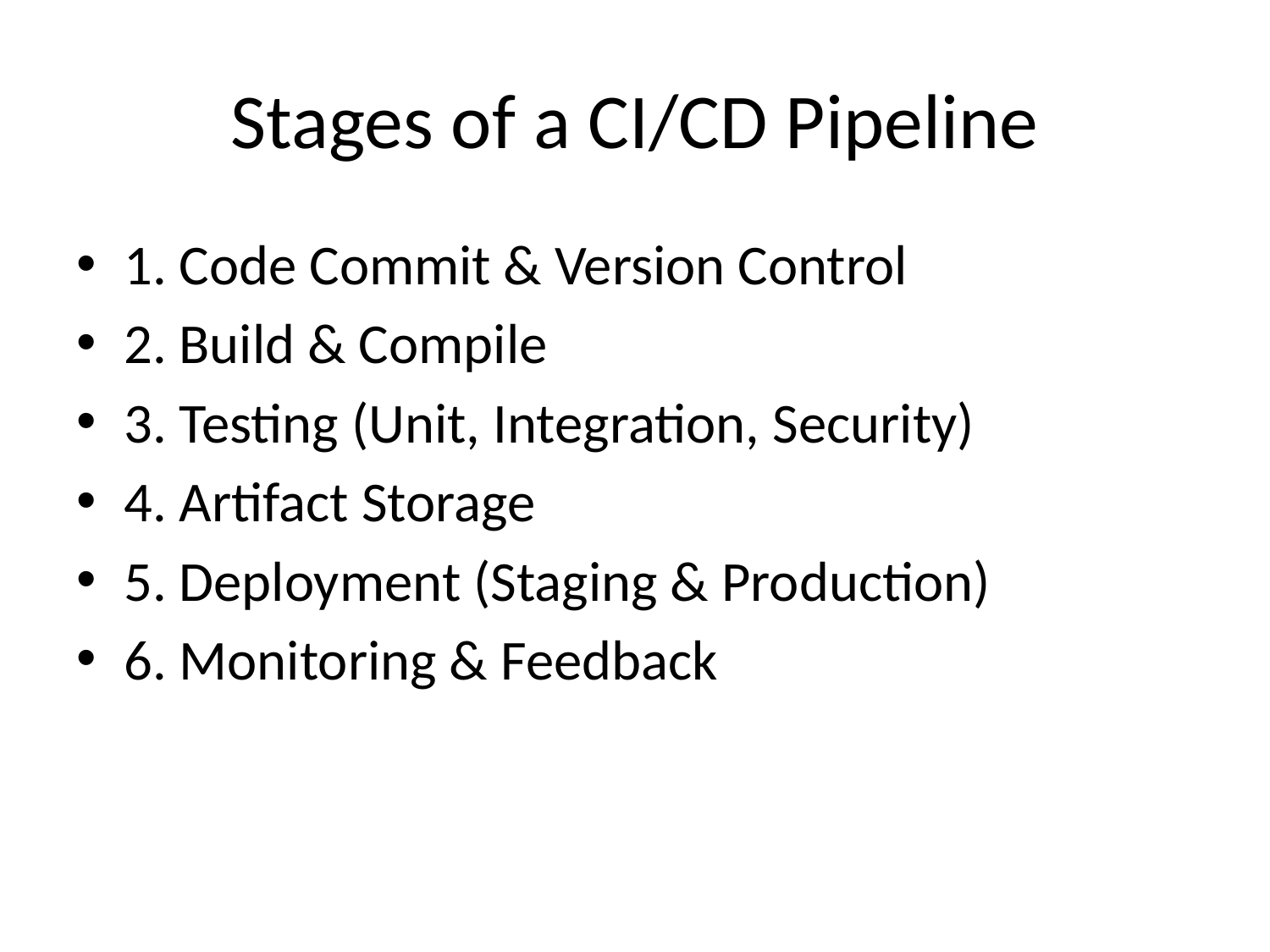

# Stages of a CI/CD Pipeline
1. Code Commit & Version Control
2. Build & Compile
3. Testing (Unit, Integration, Security)
4. Artifact Storage
5. Deployment (Staging & Production)
6. Monitoring & Feedback